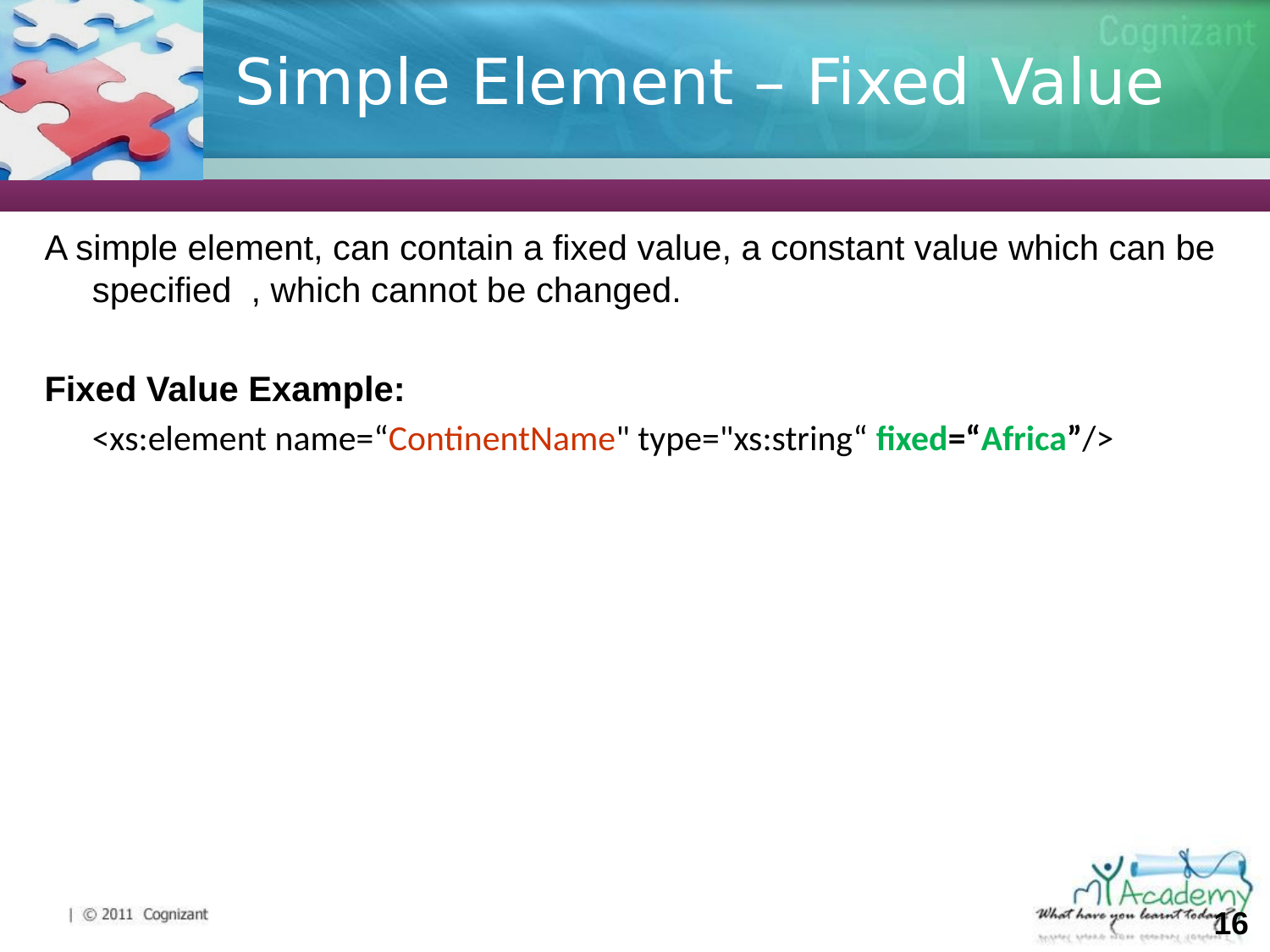

# Simple Element – Fixed Value

A simple element, can contain a fixed value, a constant value which can be specified  , which cannot be changed.

Fixed Value Example:
	<xs:element name=“ContinentName" type="xs:string“ fixed=“Africa”/>

16